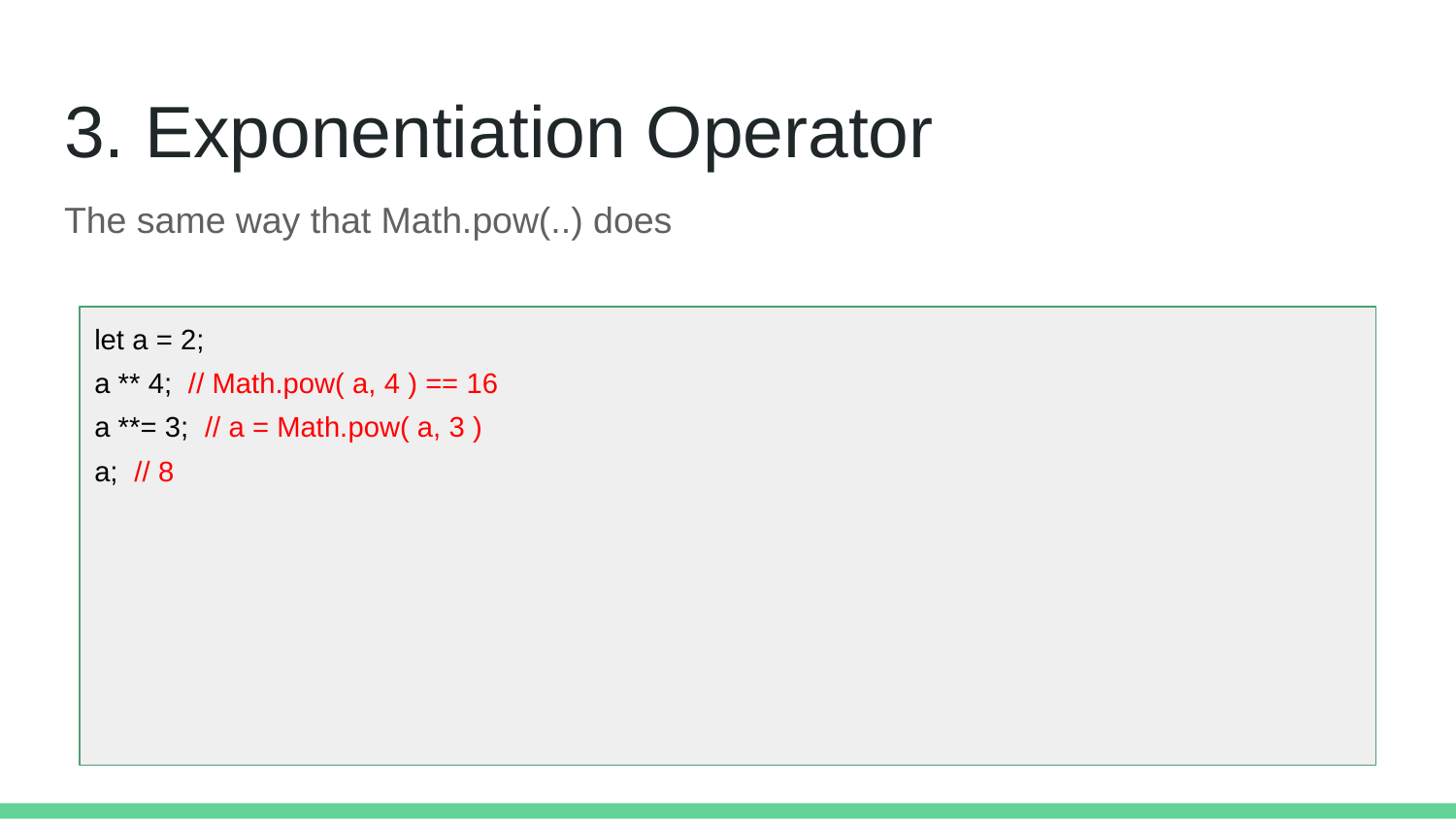

# 3. Exponentiation Operator
The same way that Math.pow(..) does
let a = 2;
a ** 4;  // Math.pow( a, 4 ) == 16
a **= 3;  // a = Math.pow( a, 3 )
a;  // 8